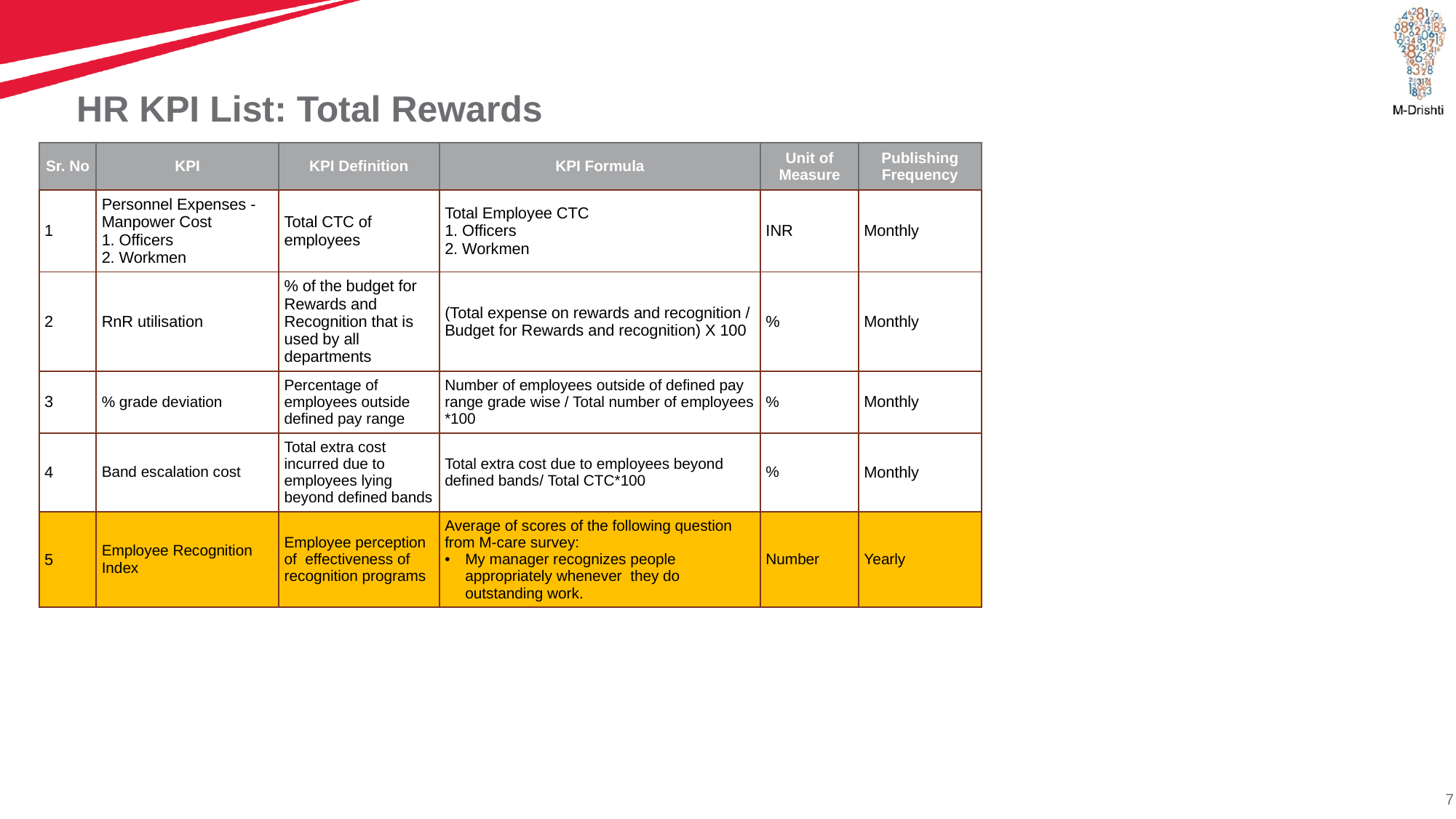

# HR KPI List: Total Rewards
| Sr. No | KPI | KPI Definition | KPI Formula | Unit of Measure | Publishing Frequency |
| --- | --- | --- | --- | --- | --- |
| 1 | Personnel Expenses - Manpower Cost 1. Officers 2. Workmen | Total CTC of employees | Total Employee CTC 1. Officers 2. Workmen | INR | Monthly |
| 2 | RnR utilisation | % of the budget for Rewards and Recognition that is used by all departments | (Total expense on rewards and recognition / Budget for Rewards and recognition) X 100 | % | Monthly |
| 3 | % grade deviation | Percentage of employees outside defined pay range | Number of employees outside of defined pay range grade wise / Total number of employees \*100 | % | Monthly |
| 4 | Band escalation cost | Total extra cost incurred due to employees lying beyond defined bands | Total extra cost due to employees beyond defined bands/ Total CTC\*100 | % | Monthly |
| 5 | Employee Recognition Index | Employee perception of effectiveness of recognition programs | Average of scores of the following question from M-care survey: My manager recognizes people appropriately whenever they do outstanding work. | Number | Yearly |